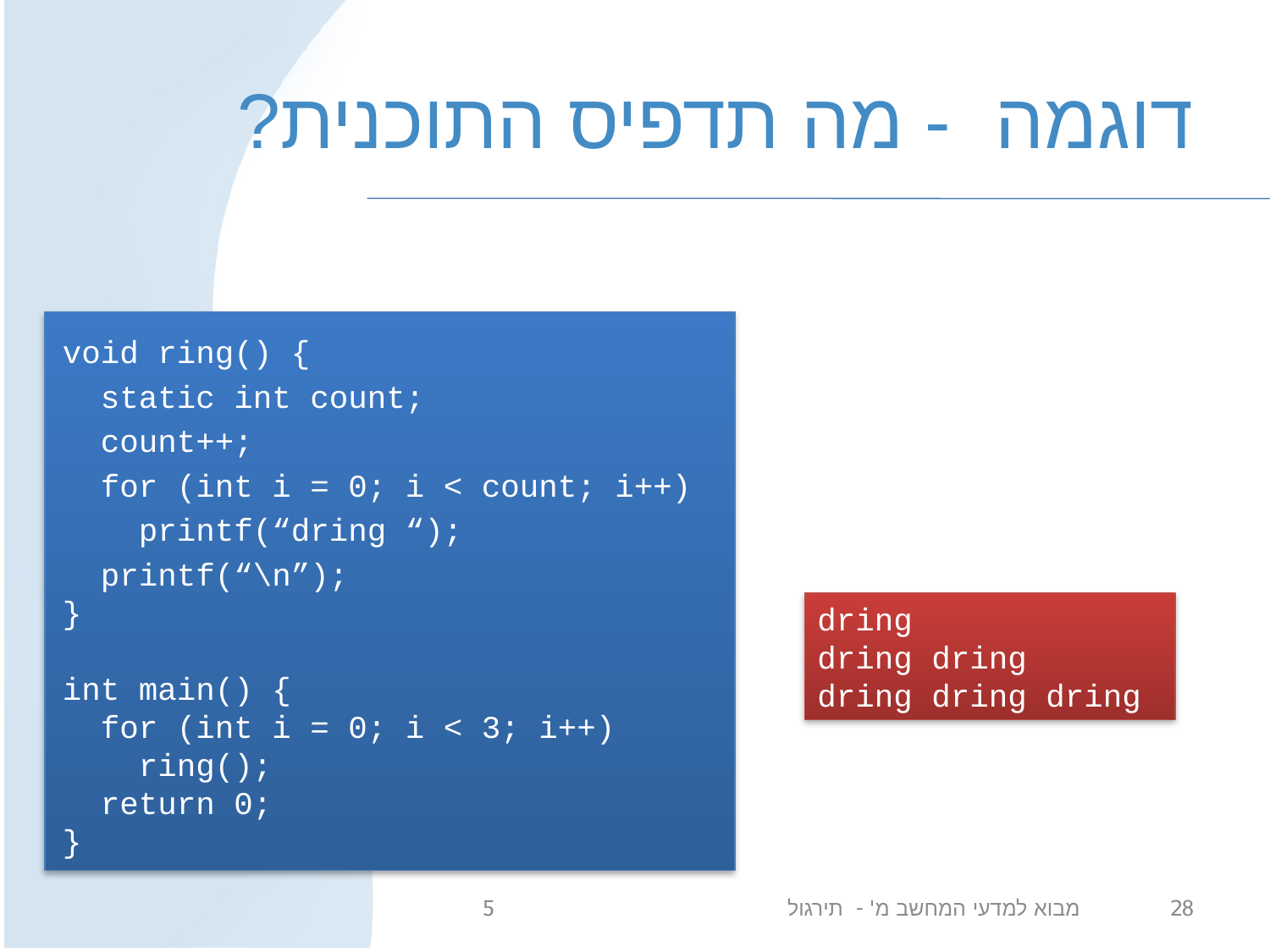

# דוגמה  - מה תדפיס התוכנית?
void ring() {
  static int count;
  count++;
  for (int i = 0; i < count; i++)
    printf(“dring “);
  printf(“\n”);
}

int main() {
  for (int i = 0; i < 3; i++)
    ring();
  return 0;
}
dring
dring dring
dring dring dring
מבוא למדעי המחשב מ' - תירגול 5
28